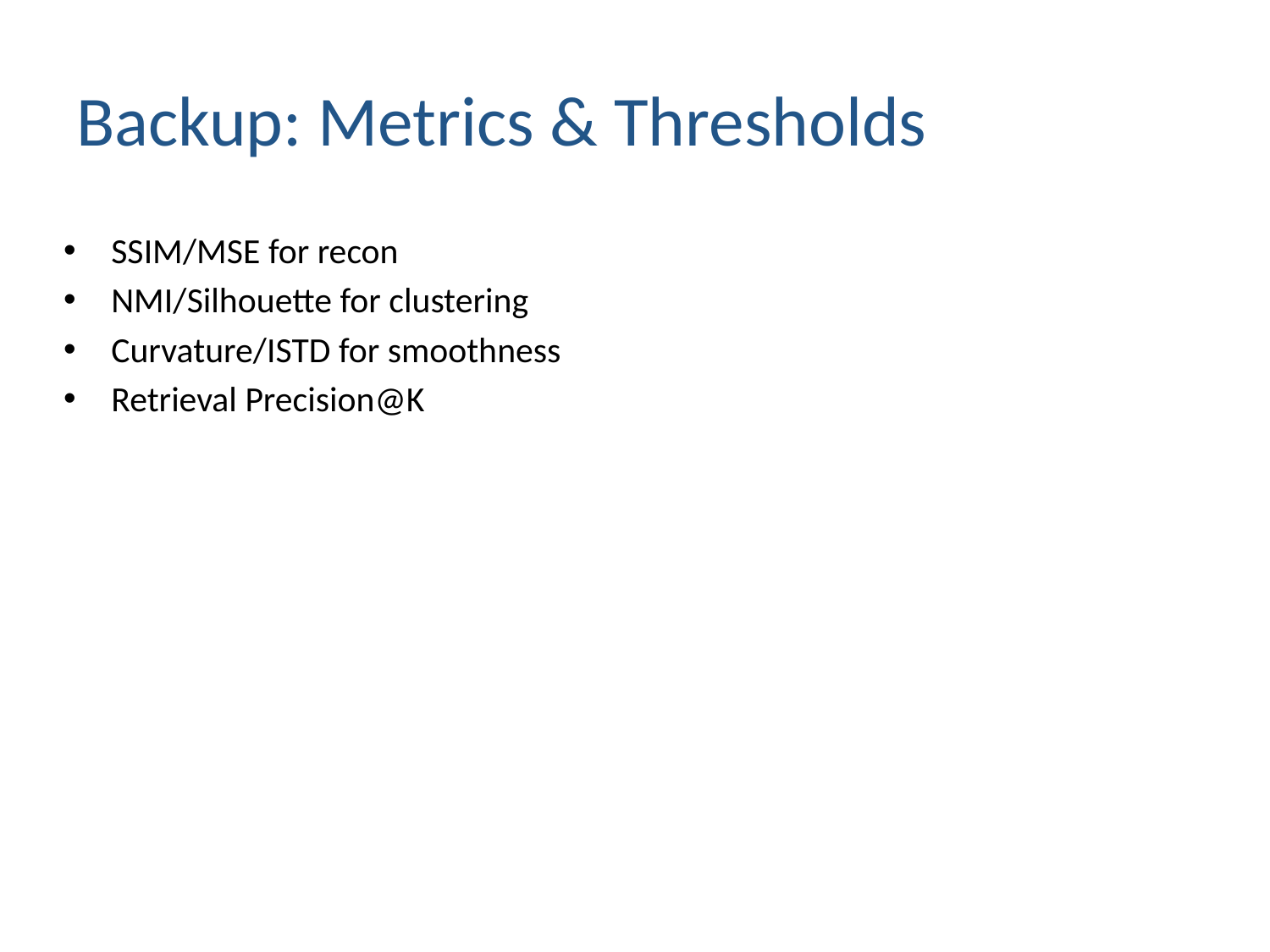

# Backup: Metrics & Thresholds
SSIM/MSE for recon
NMI/Silhouette for clustering
Curvature/ISTD for smoothness
Retrieval Precision@K